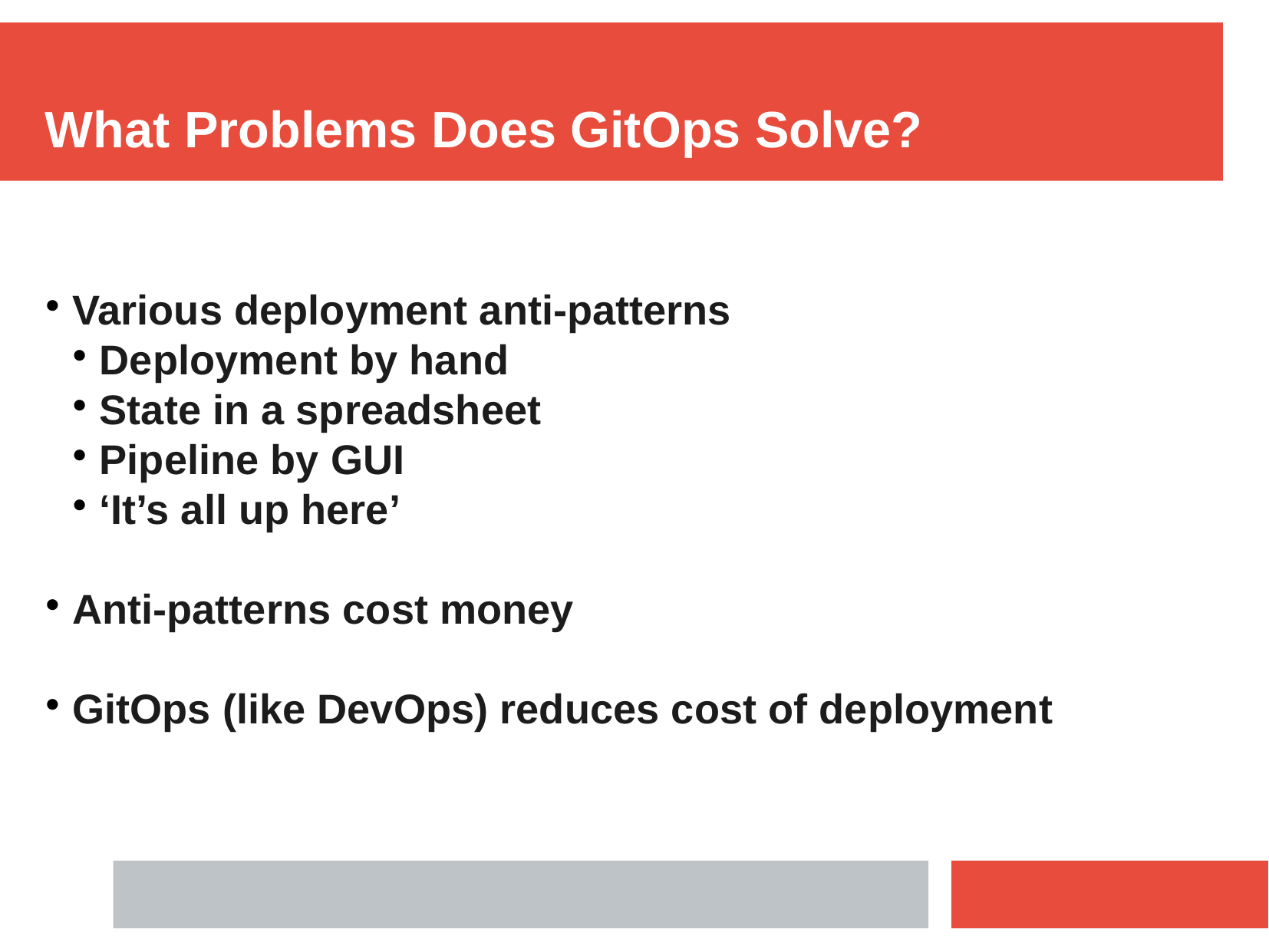

What Problems Does GitOps Solve?

Various deployment anti-patterns
Deployment by hand
State in a spreadsheet
Pipeline by GUI
‘It’s all up here’

Anti-patterns cost money

GitOps (like DevOps) reduces cost of deployment